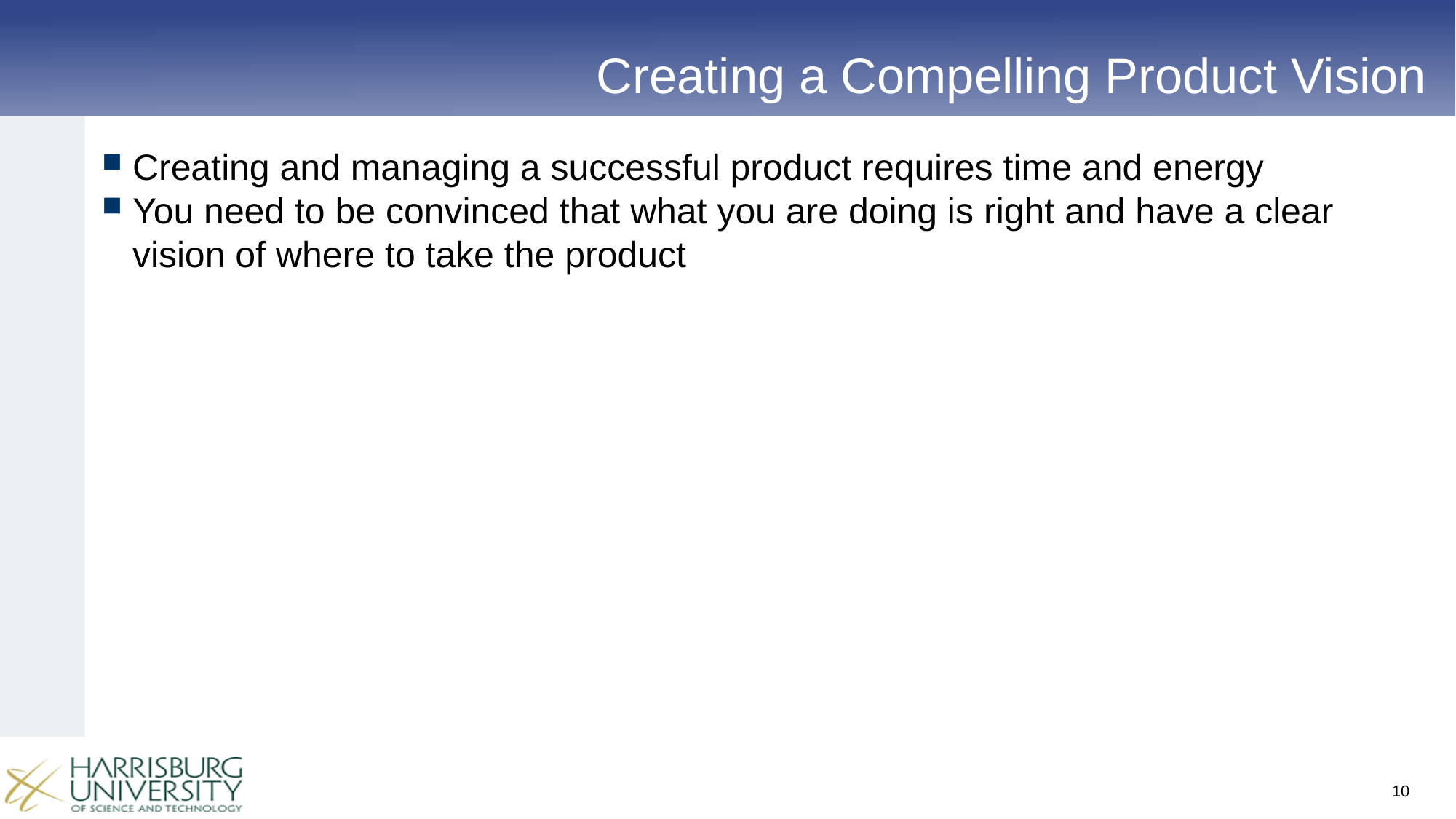

# Creating a Compelling Product Vision
Creating and managing a successful product requires time and energy
You need to be convinced that what you are doing is right and have a clear vision of where to take the product

10